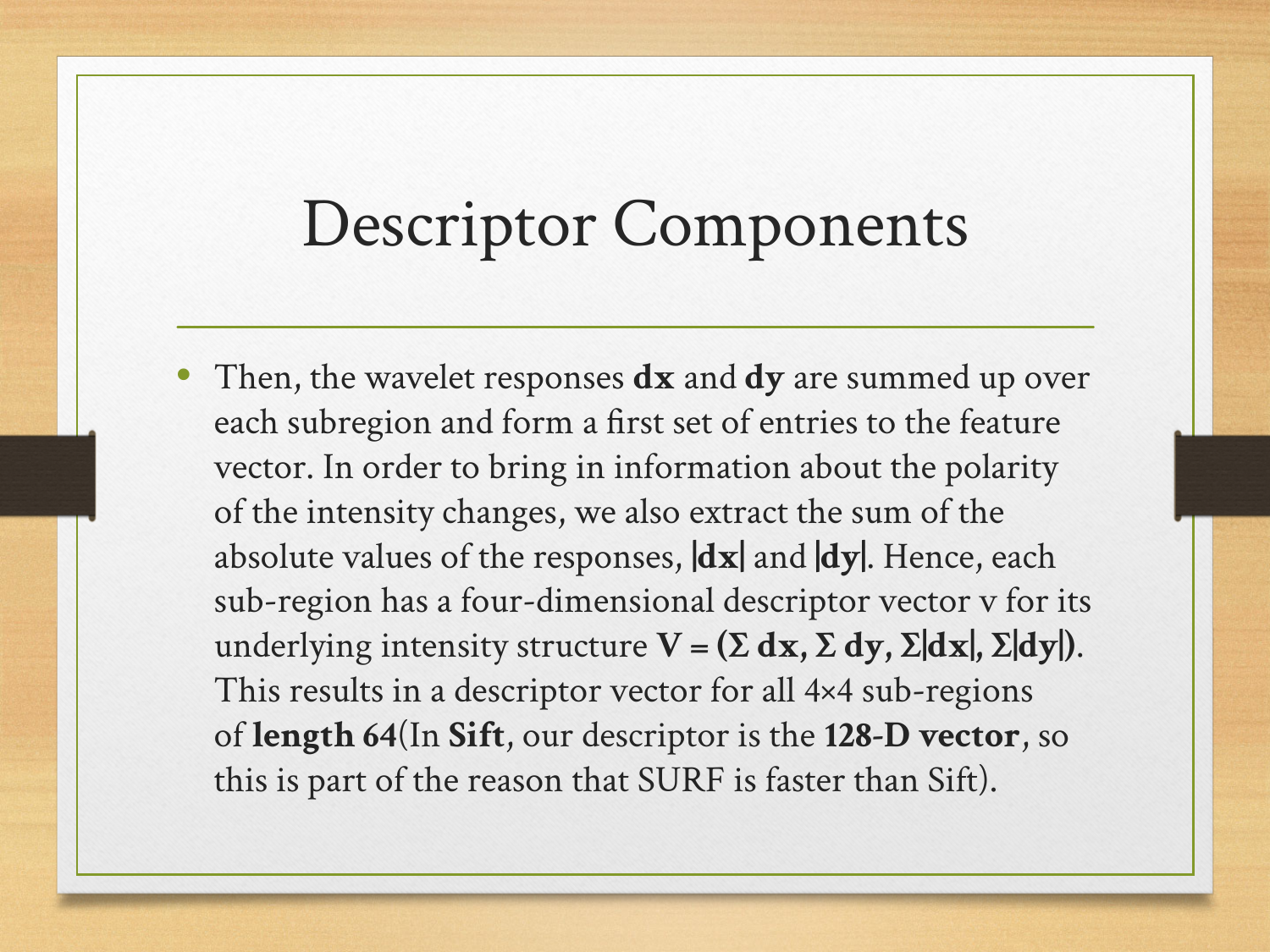

# Descriptor Components
Then, the wavelet responses dx and dy are summed up over each subregion and form a first set of entries to the feature vector. In order to bring in information about the polarity of the intensity changes, we also extract the sum of the absolute values of the responses, |dx| and |dy|. Hence, each sub-region has a four-dimensional descriptor vector v for its underlying intensity structure V = (∑ dx, ∑ dy, ∑|dx|, ∑|dy|). This results in a descriptor vector for all 4×4 sub-regions of length 64(In Sift, our descriptor is the 128-D vector, so this is part of the reason that SURF is faster than Sift).